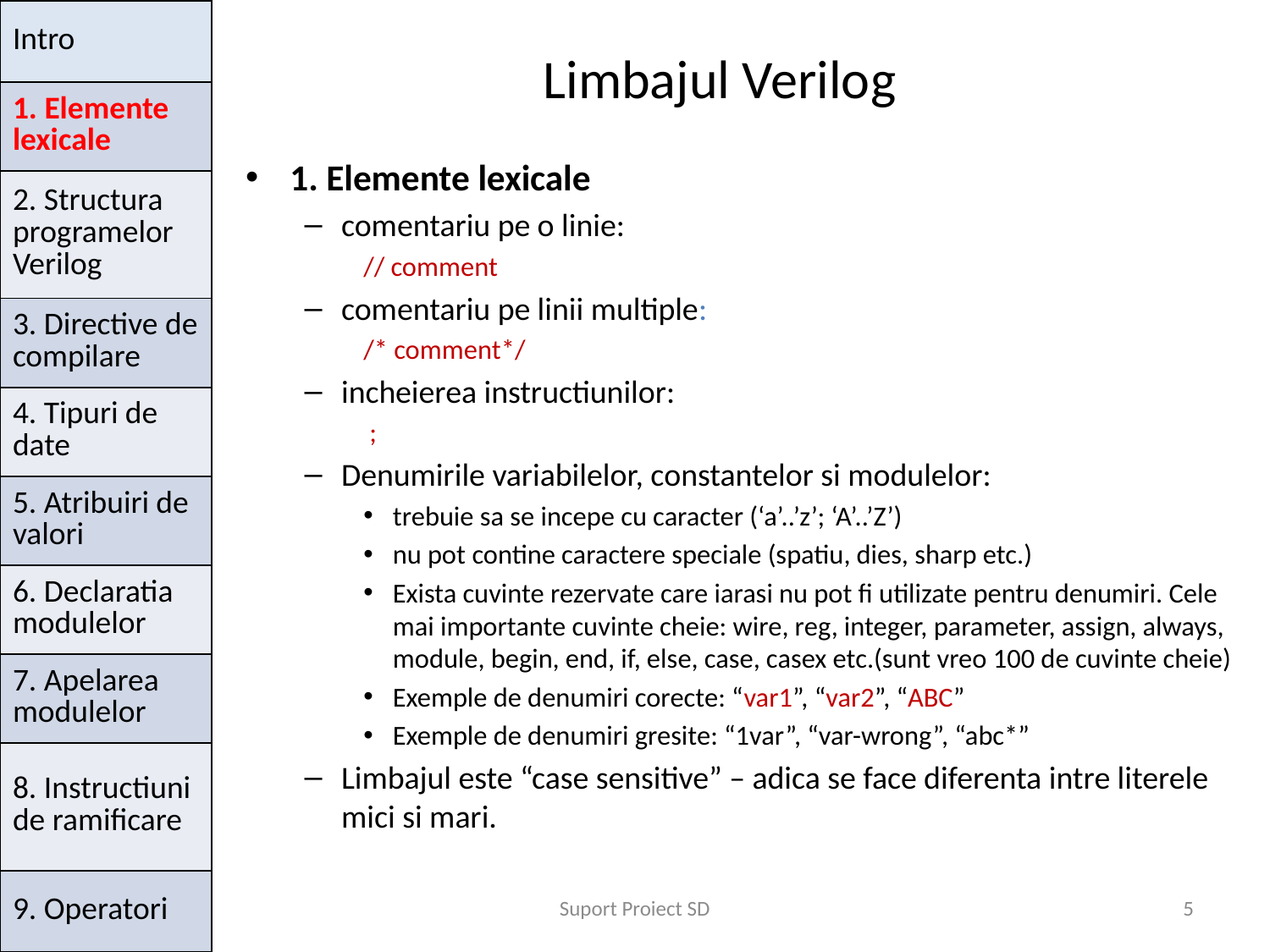

| Intro |
| --- |
| 1. Elemente lexicale |
| 2. Structura programelor Verilog |
| 3. Directive de compilare |
| 4. Tipuri de date |
| 5. Atribuiri de valori |
| 6. Declaratia modulelor |
| 7. Apelarea modulelor |
| 8. Instructiuni de ramificare |
| 9. Operatori |
# Limbajul Verilog
1. Elemente lexicale
comentariu pe o linie:
// comment
comentariu pe linii multiple:
/* comment*/
incheierea instructiunilor:
 ;
Denumirile variabilelor, constantelor si modulelor:
trebuie sa se incepe cu caracter (‘a’..’z’; ‘A’..’Z’)
nu pot contine caractere speciale (spatiu, dies, sharp etc.)
Exista cuvinte rezervate care iarasi nu pot fi utilizate pentru denumiri. Cele mai importante cuvinte cheie: wire, reg, integer, parameter, assign, always, module, begin, end, if, else, case, casex etc.(sunt vreo 100 de cuvinte cheie)
Exemple de denumiri corecte: “var1”, “var2”, “ABC”
Exemple de denumiri gresite: “1var”, “var-wrong”, “abc*”
Limbajul este “case sensitive” – adica se face diferenta intre literele mici si mari.
Suport Proiect SD
5